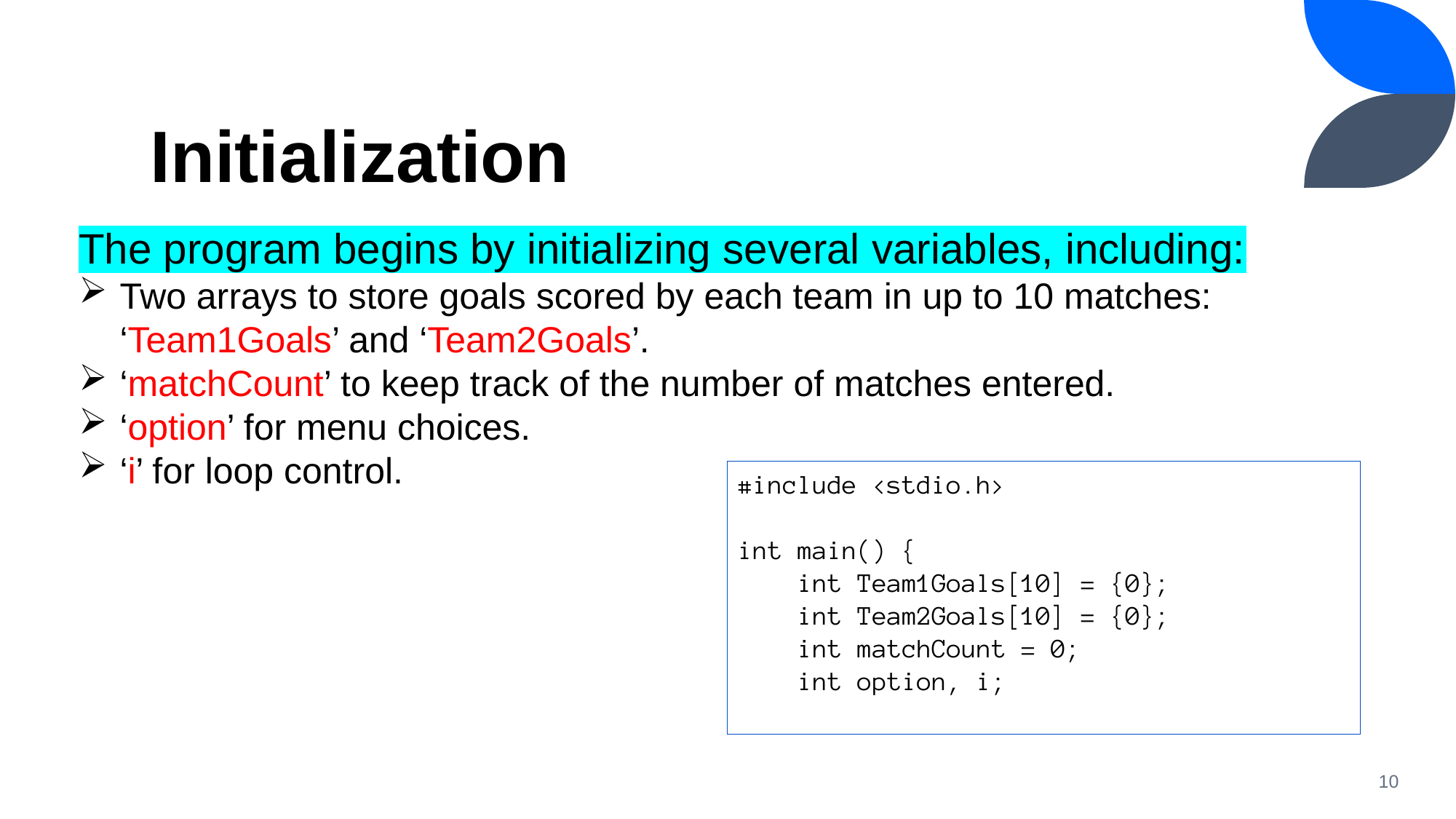

# Initialization
The program begins by initializing several variables, including:
Two arrays to store goals scored by each team in up to 10 matches: ‘Team1Goals’ and ‘Team2Goals’.
‘matchCount’ to keep track of the number of matches entered.
‘option’ for menu choices.
‘i’ for loop control.
#include <stdio.h>

int main() {
    int Team1Goals[10] = {0};
    int Team2Goals[10] = {0};
    int matchCount = 0;
    int option, i;

10